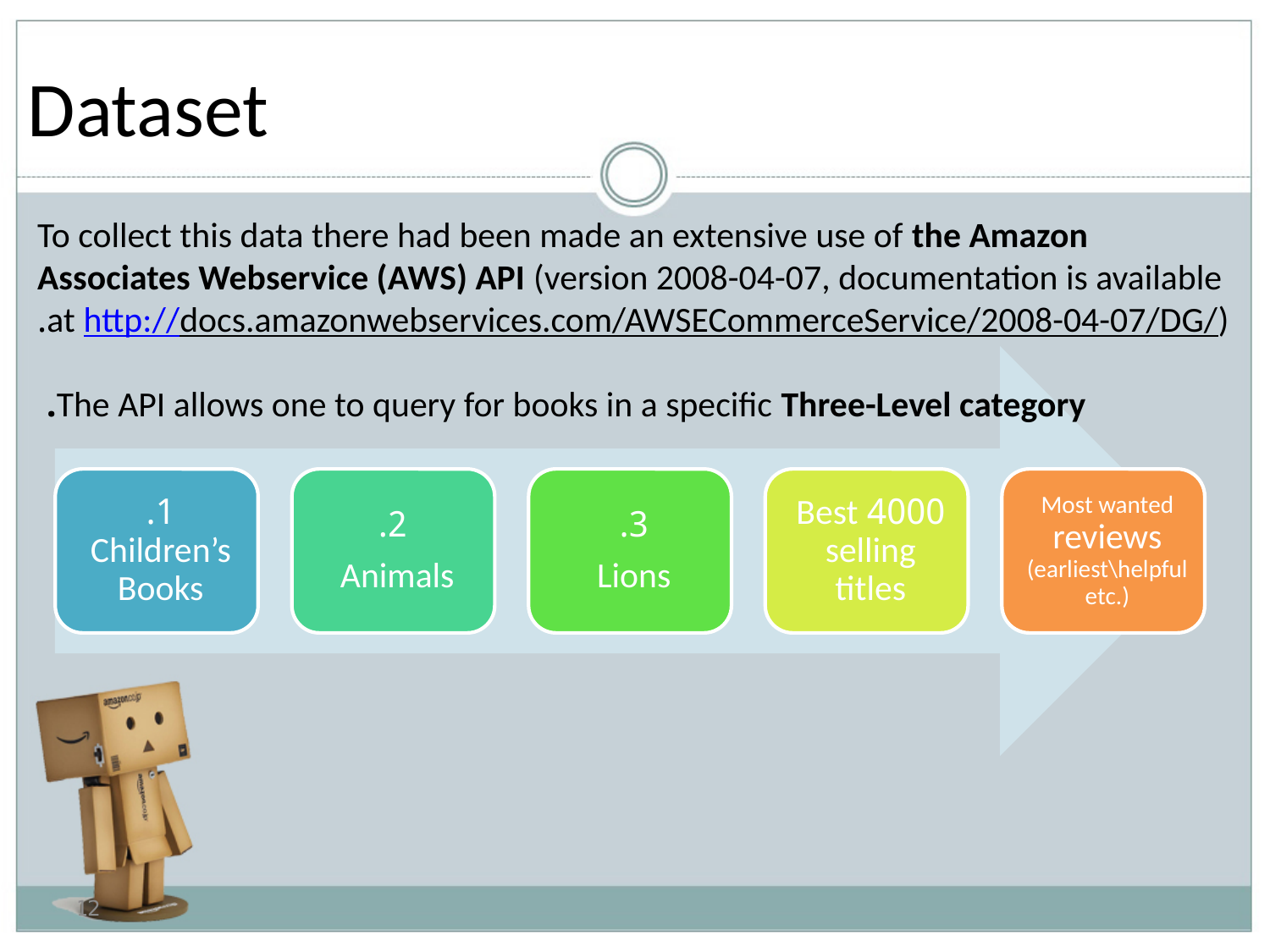

# Dataset
To collect this data there had been made an extensive use of the Amazon Associates Webservice (AWS) API (version 2008-04-07, documentation is available at http://docs.amazonwebservices.com/AWSECommerceService/2008-04-07/DG/).

The API allows one to query for books in a specific Three-Level category.
1. Children’s Books
 2.
Animals
3.
Lions
4000 Best selling titles
Most wanted reviews (earliest\helpful etc.)
12